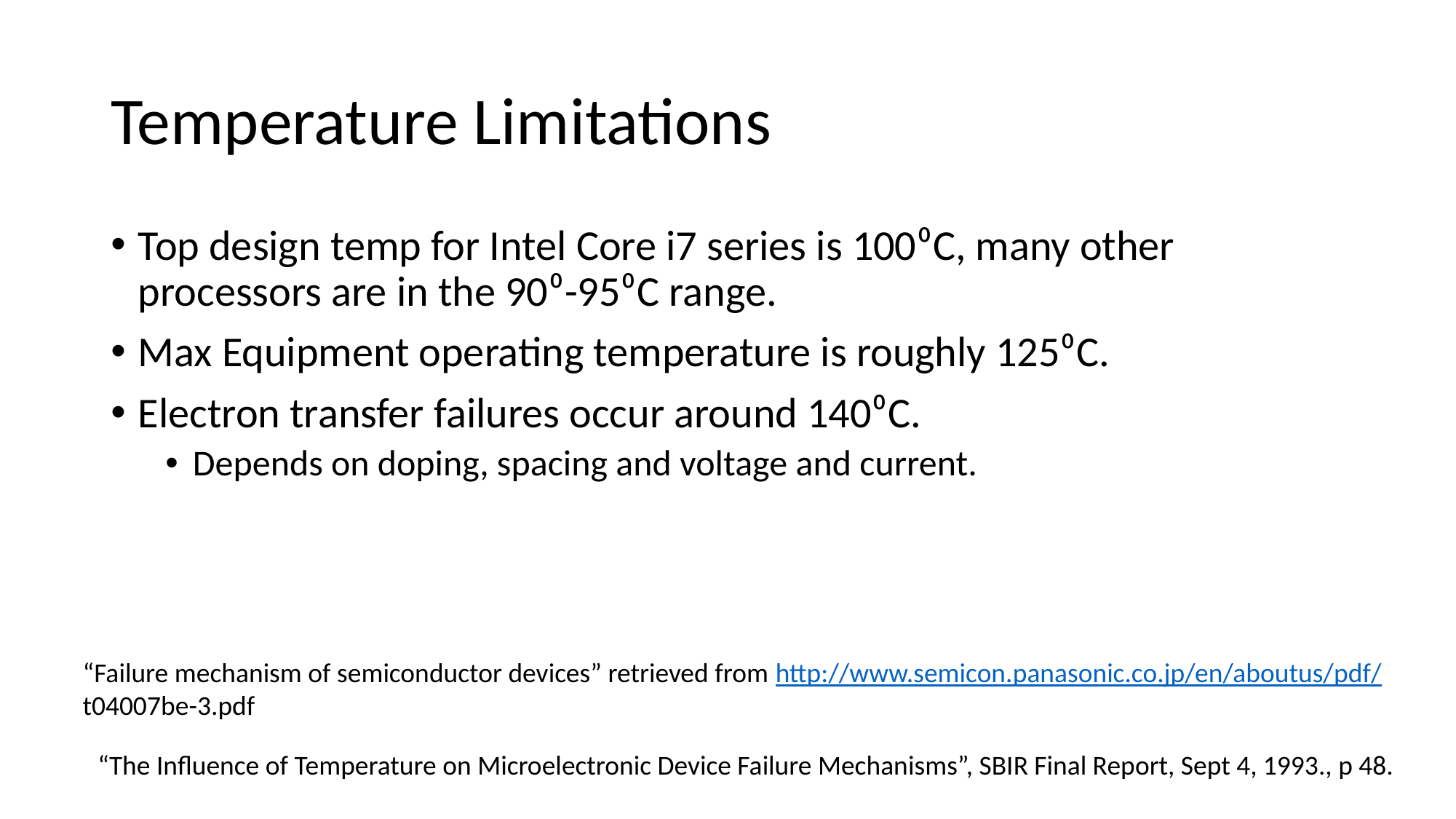

# Temperature Limitations
Top design temp for Intel Core i7 series is 100⁰C, many other processors are in the 90⁰-95⁰C range.
Max Equipment operating temperature is roughly 125⁰C.
Electron transfer failures occur around 140⁰C.
Depends on doping, spacing and voltage and current.

“Failure mechanism of semiconductor devices” retrieved from http://www.semicon.panasonic.co.jp/en/aboutus/pdf/ t04007be-3.pdf
“The Influence of Temperature on Microelectronic Device Failure Mechanisms”, SBIR Final Report, Sept 4, 1993., p 48.